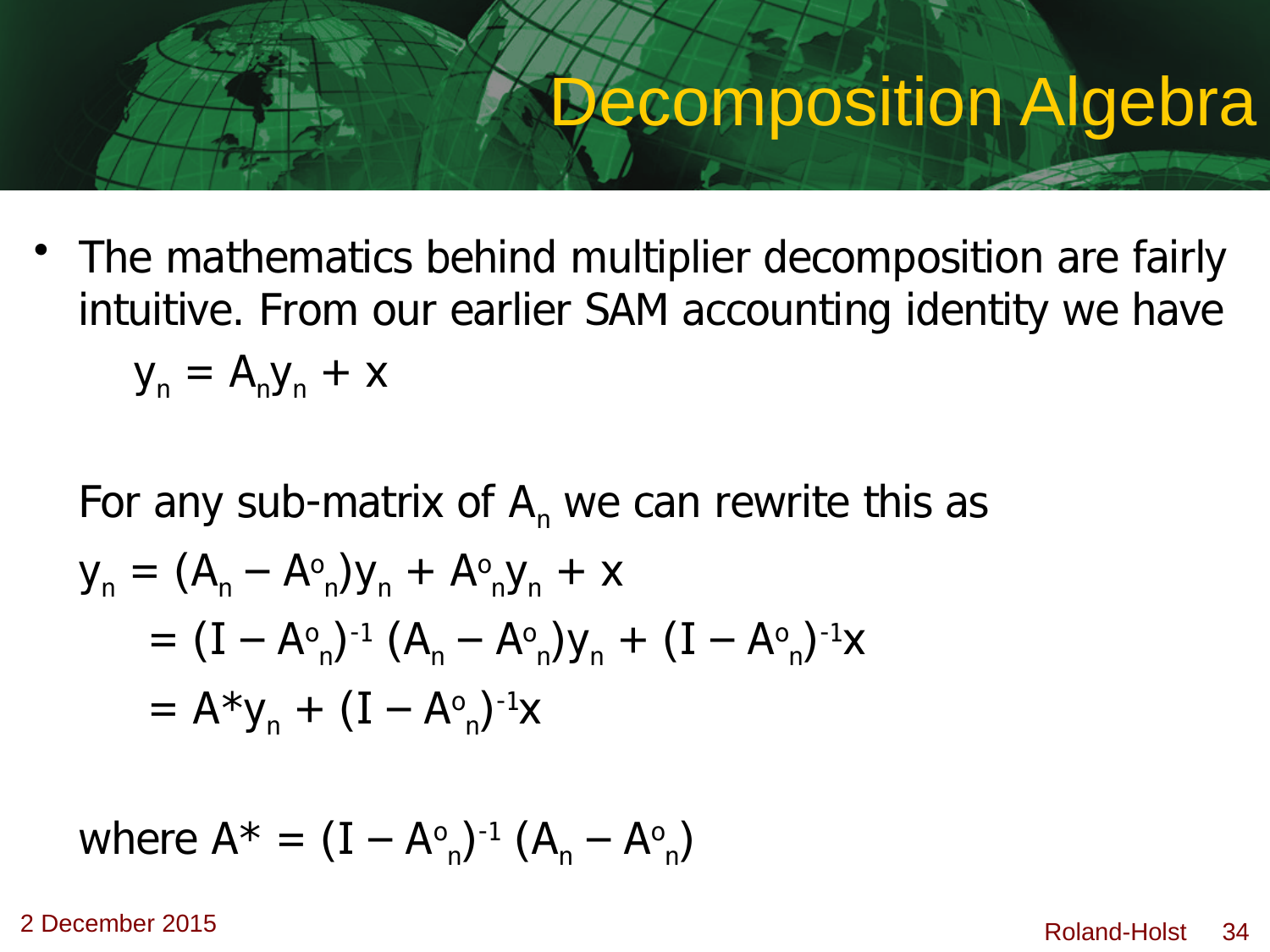

# Decomposition Algebra
The mathematics behind multiplier decomposition are fairly intuitive. From our earlier SAM accounting identity we have
				    yn = Anyn + x

	For any sub-matrix of An we can rewrite this as
			yn = (An – Aon)yn + Aonyn + x
			     = (I – Aon)-1 (An – Aon)yn + (I – Aon)-1x
			     = A*yn + (I – Aon)-1x

	where A* = (I – Aon)-1 (An – Aon)